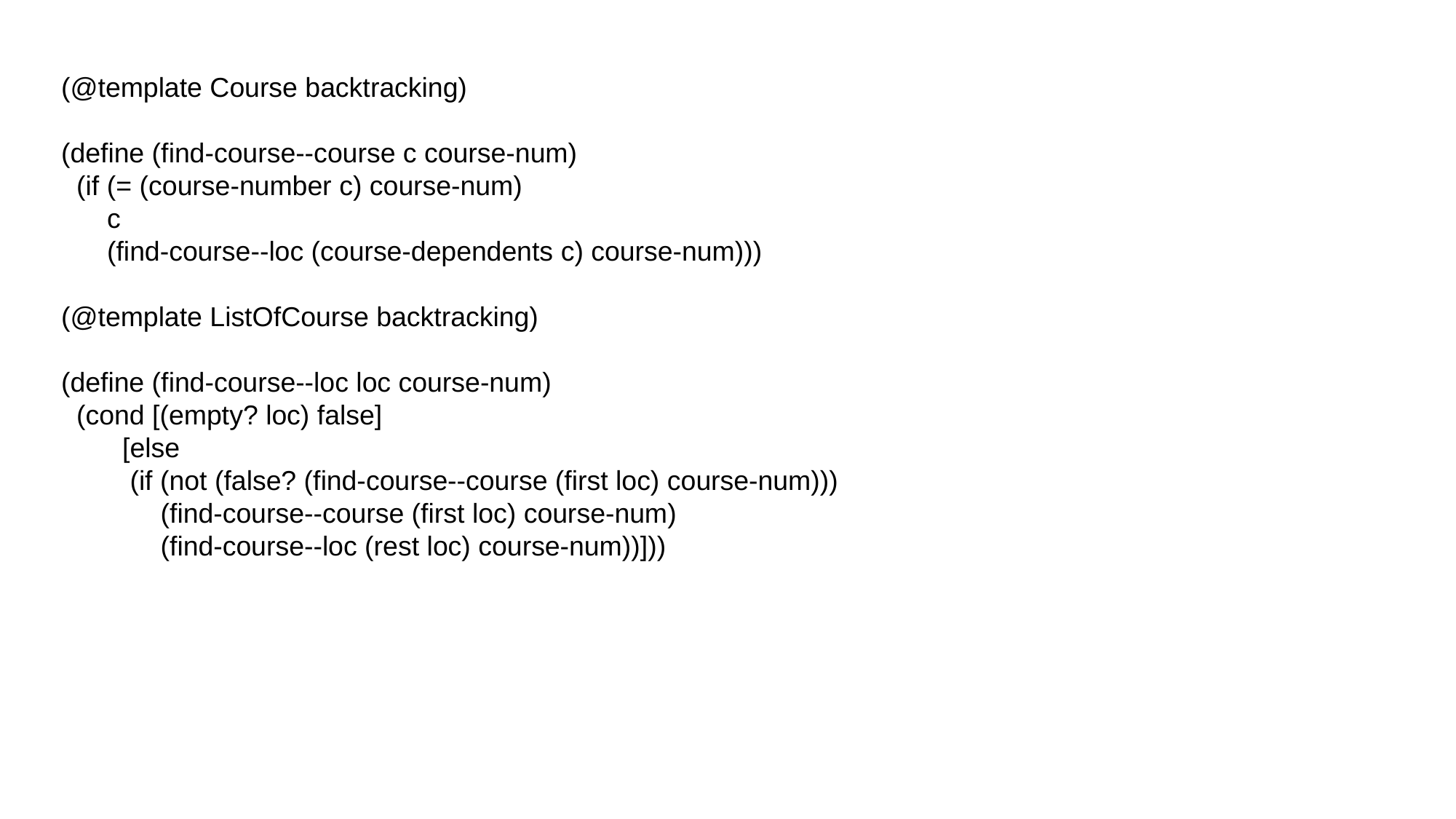

(@template Course backtracking)

(define (find-course--course c course-num)
  (if (= (course-number c) course-num)
      c
      (find-course--loc (course-dependents c) course-num)))

(@template ListOfCourse backtracking)

(define (find-course--loc loc course-num)
  (cond [(empty? loc) false]
        [else
         (if (not (false? (find-course--course (first loc) course-num)))
             (find-course--course (first loc) course-num)
             (find-course--loc (rest loc) course-num))]))